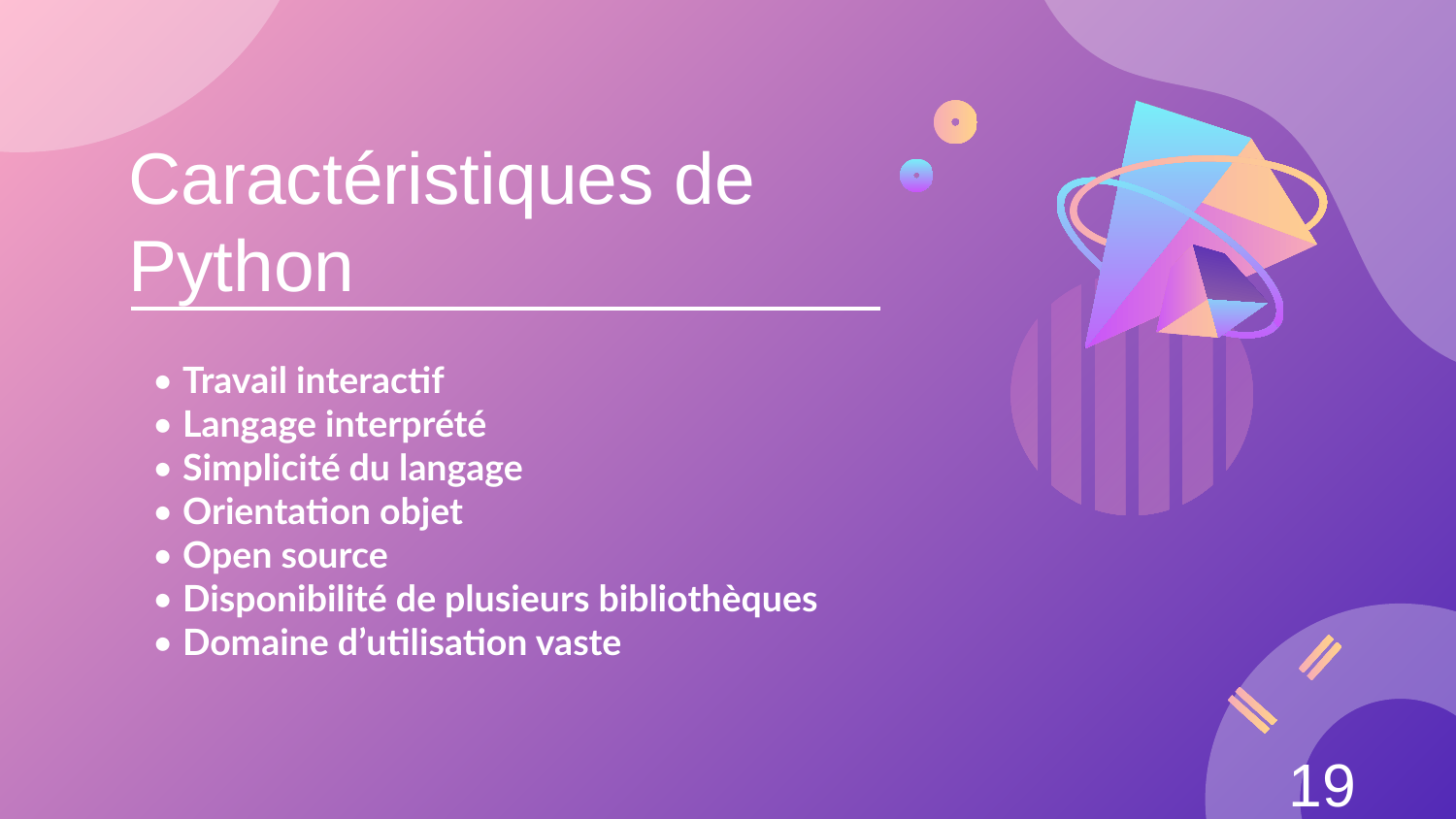

# Caractéristiques de Python

• Travail interactif
• Langage interprété
• Simplicité du langage
• Orientation objet
• Open source
• Disponibilité de plusieurs bibliothèques
• Domaine d’utilisation vaste

19